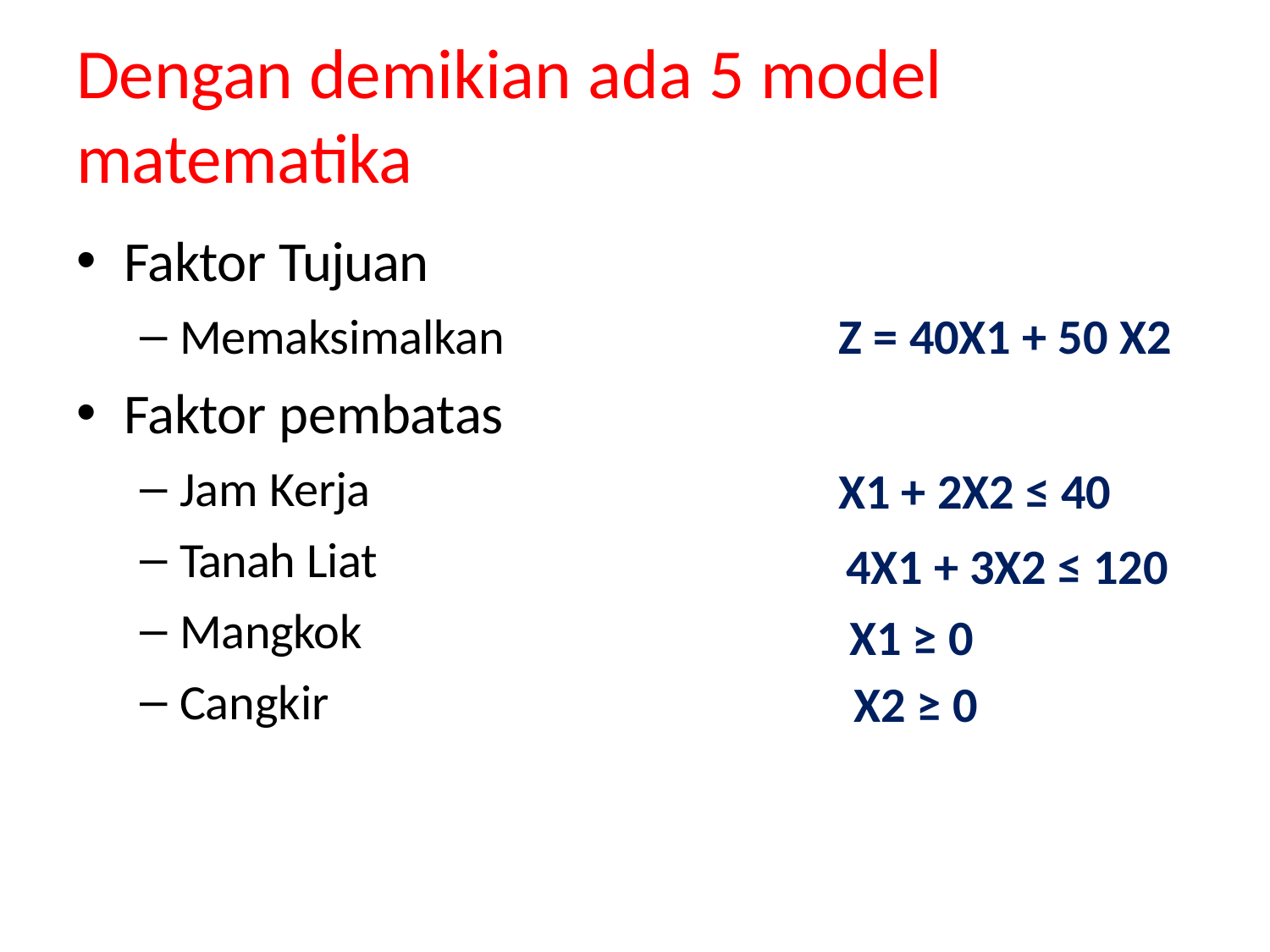

# Dengan demikian ada 5 model  matematika
Faktor Tujuan
Memaksimalkan
Faktor pembatas
Jam Kerja
Tanah Liat
Mangkok
Cangkir
Z = 40X1 + 50 X2

X1 + 2X2 ≤ 40
4X1 + 3X2 ≤ 120  X1 ≥ 0
X2 ≥ 0